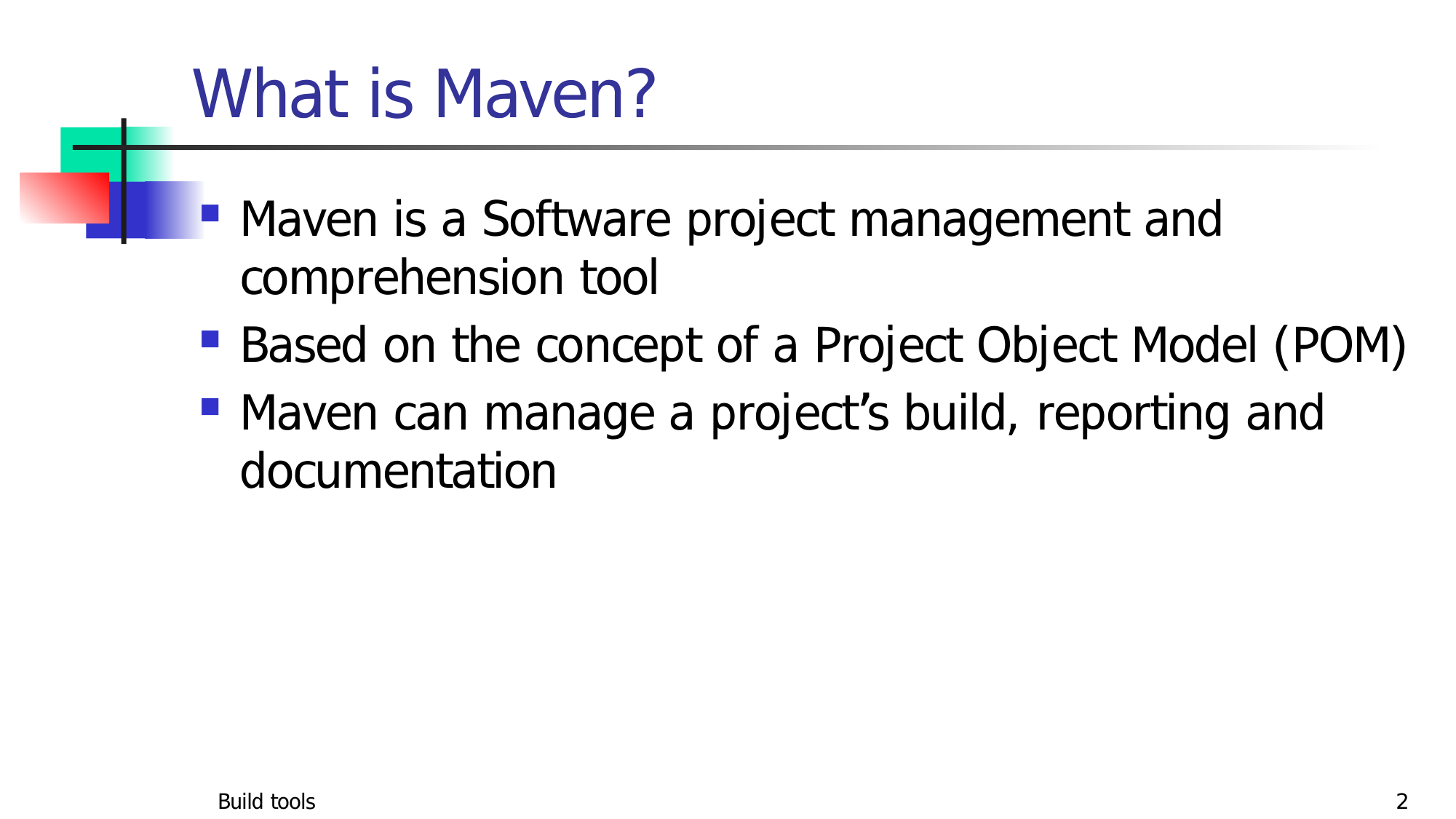

# What is Maven?
Maven is a Software project management and comprehension tool
Based on the concept of a Project Object Model (POM)
Maven can manage a project’s build, reporting and documentation
Build tools
2